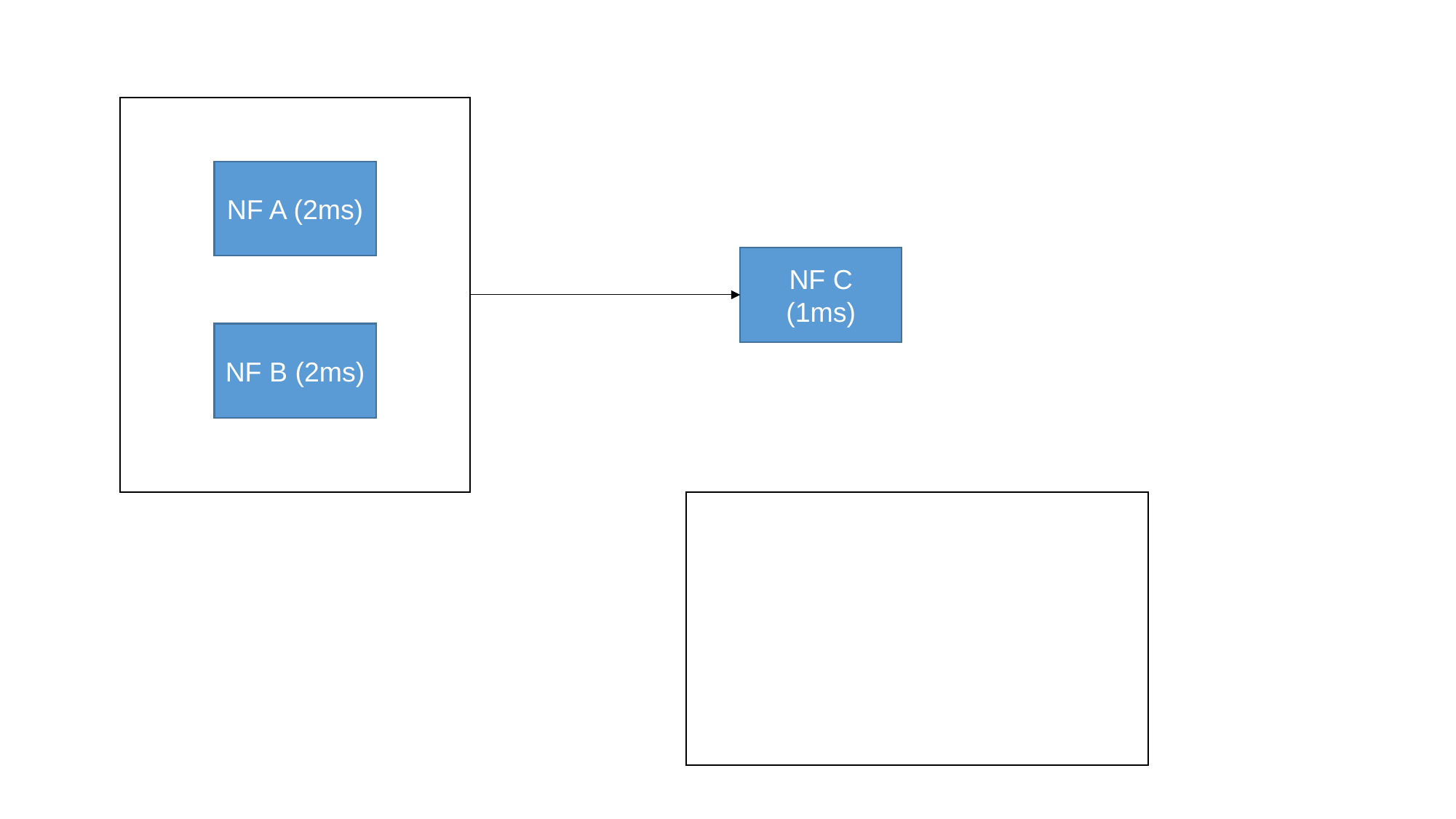

NF A (2ms)
NF C (1ms)
NF B (2ms)